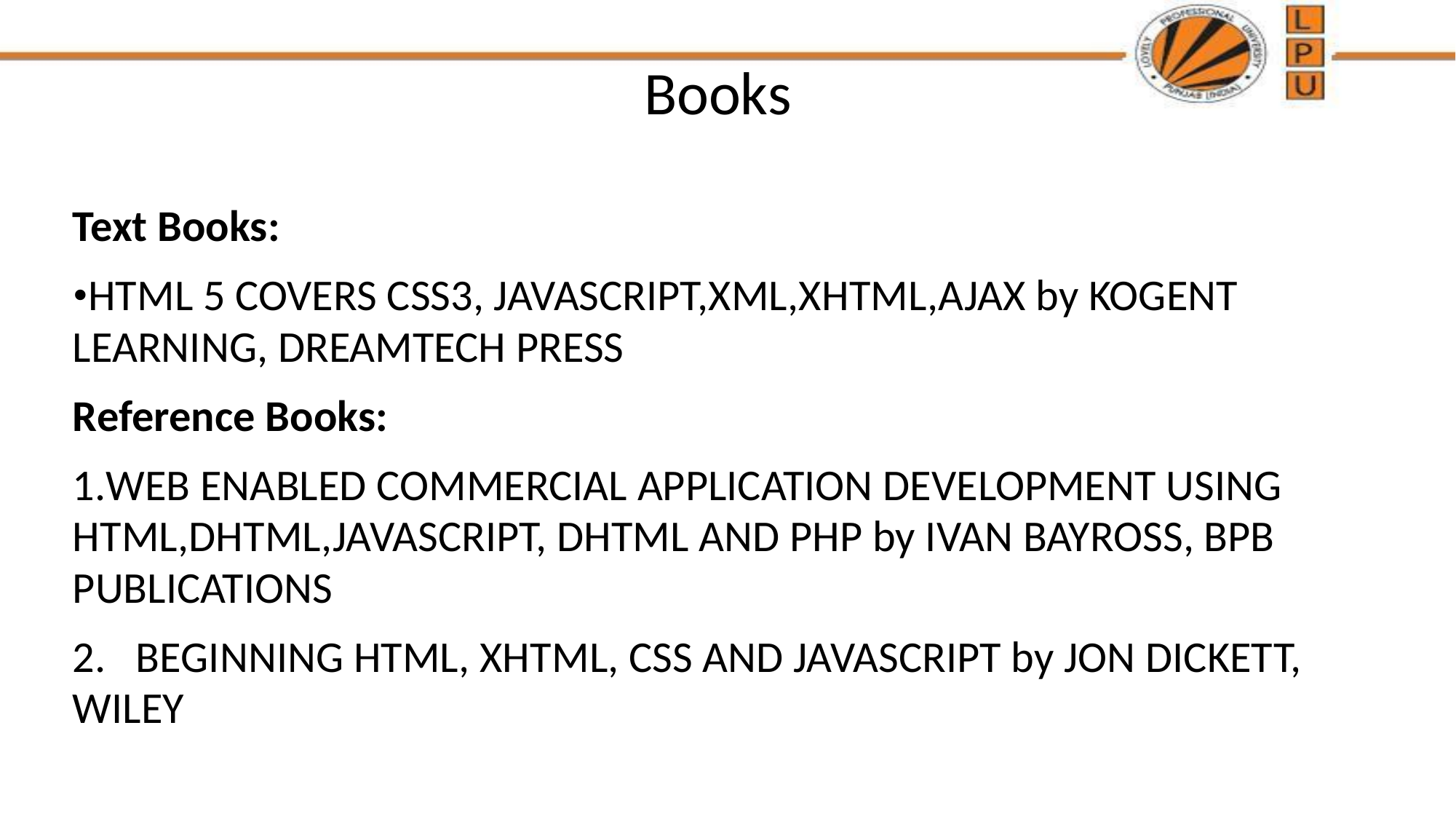

# Books
Text Books:
HTML 5 COVERS CSS3, JAVASCRIPT,XML,XHTML,AJAX by KOGENT LEARNING, DREAMTECH PRESS
Reference Books:
WEB ENABLED COMMERCIAL APPLICATION DEVELOPMENT USING HTML,DHTML,JAVASCRIPT, DHTML AND PHP by IVAN BAYROSS, BPB PUBLICATIONS
2.   BEGINNING HTML, XHTML, CSS AND JAVASCRIPT by JON DICKETT,   WILEY